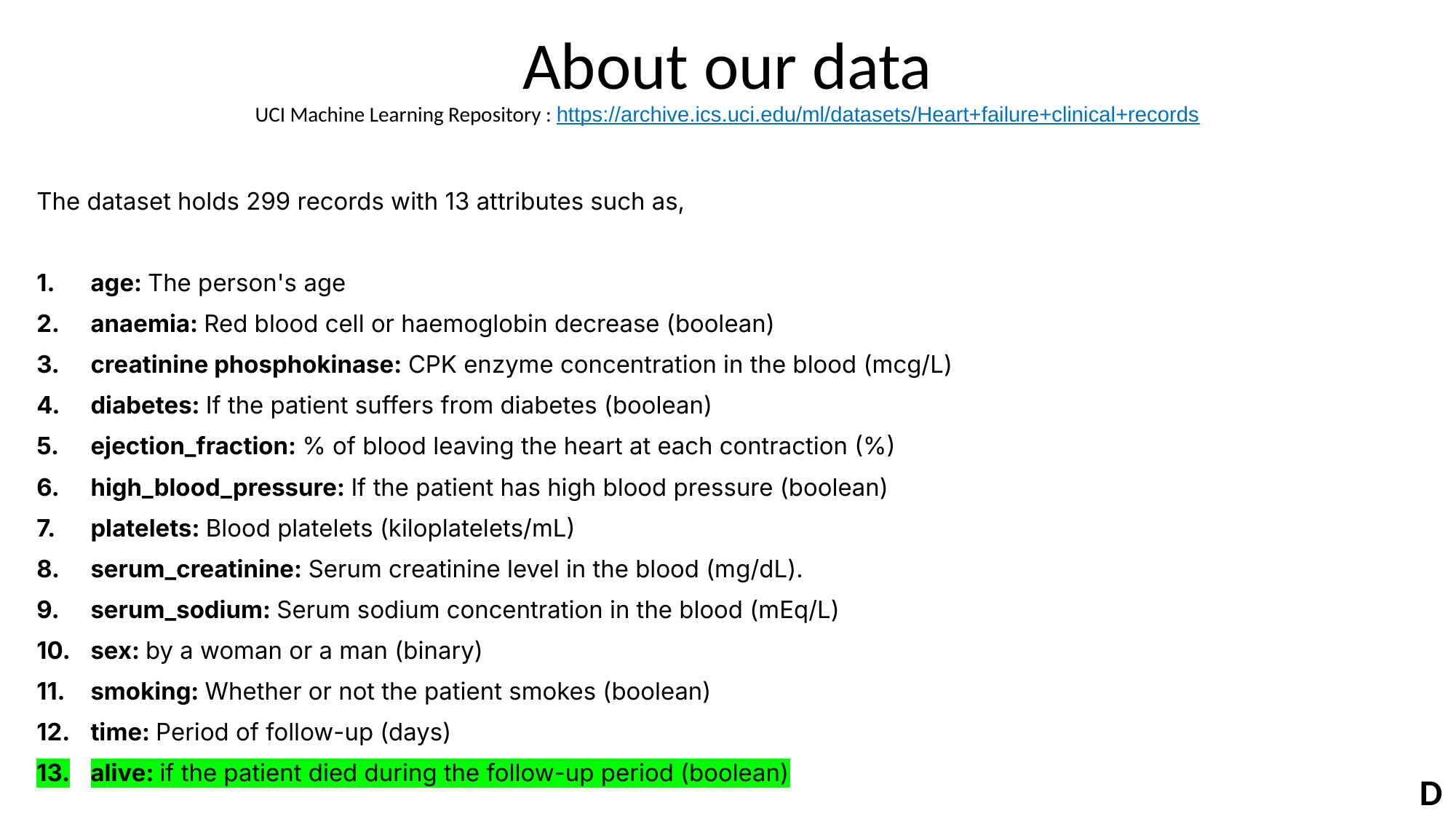

# About our data UCI Machine Learning Repository : https://archive.ics.uci.edu/ml/datasets/Heart+failure+clinical+records
The dataset holds 299 records with 13 attributes such as,

age: The person's age
anaemia: Red blood cell or haemoglobin decrease (boolean)
creatinine phosphokinase: CPK enzyme concentration in the blood (mcg/L)
diabetes: If the patient suffers from diabetes (boolean)
ejection_fraction: % of blood leaving the heart at each contraction (%)
high_blood_pressure: If the patient has high blood pressure (boolean)
platelets: Blood platelets (kiloplatelets/mL)
serum_creatinine: Serum creatinine level in the blood (mg/dL).
serum_sodium: Serum sodium concentration in the blood (mEq/L)
sex: by a woman or a man (binary)
smoking: Whether or not the patient smokes (boolean)
time: Period of follow-up (days)
alive: if the patient died during the follow-up period (boolean)
D